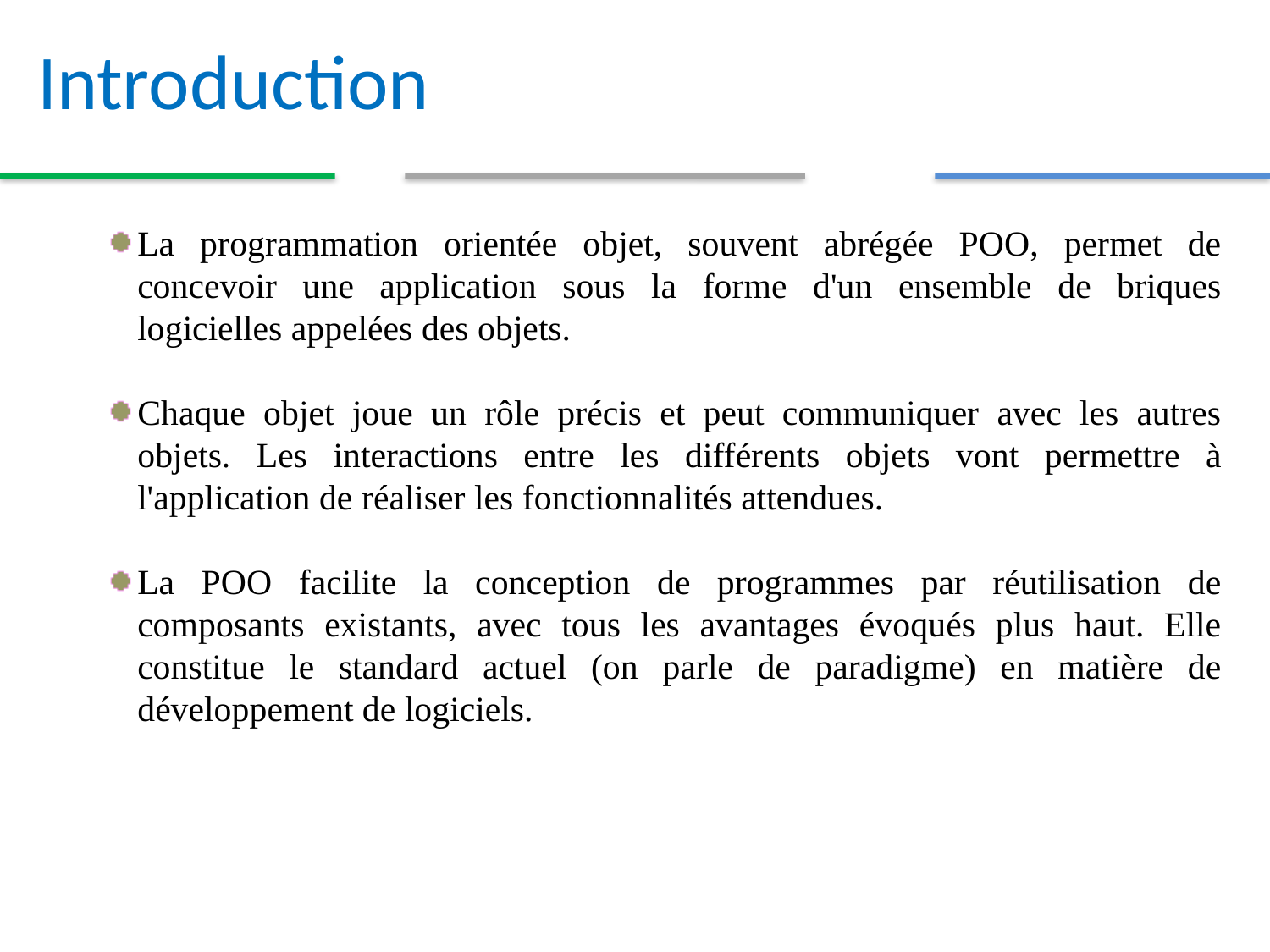

Introduction

La programmation orientée objet, souvent abrégée POO, permet de concevoir une application sous la forme d'un ensemble de briques logicielles appelées des objets.

Chaque objet joue un rôle précis et peut communiquer avec les autres objets. Les interactions entre les différents objets vont permettre à l'application de réaliser les fonctionnalités attendues.

La POO facilite la conception de programmes par réutilisation de composants existants, avec tous les avantages évoqués plus haut. Elle constitue le standard actuel (on parle de paradigme) en matière de développement de logiciels.